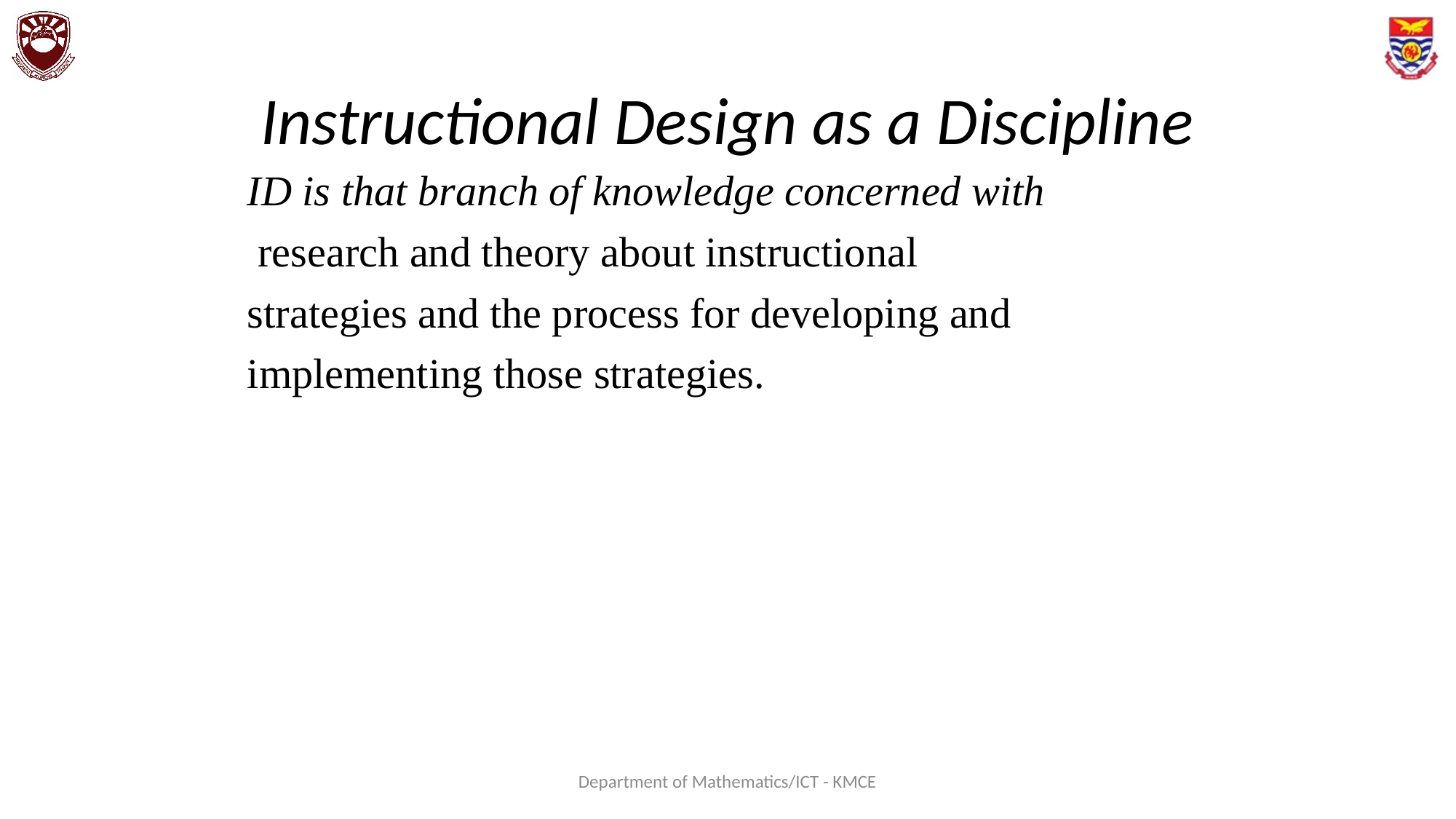

# Instructional Design as a Discipline
ID is that branch of knowledge concerned with
 research and theory about instructional
strategies and the process for developing and
implementing those strategies.

Department of Mathematics/ICT - KMCE
22